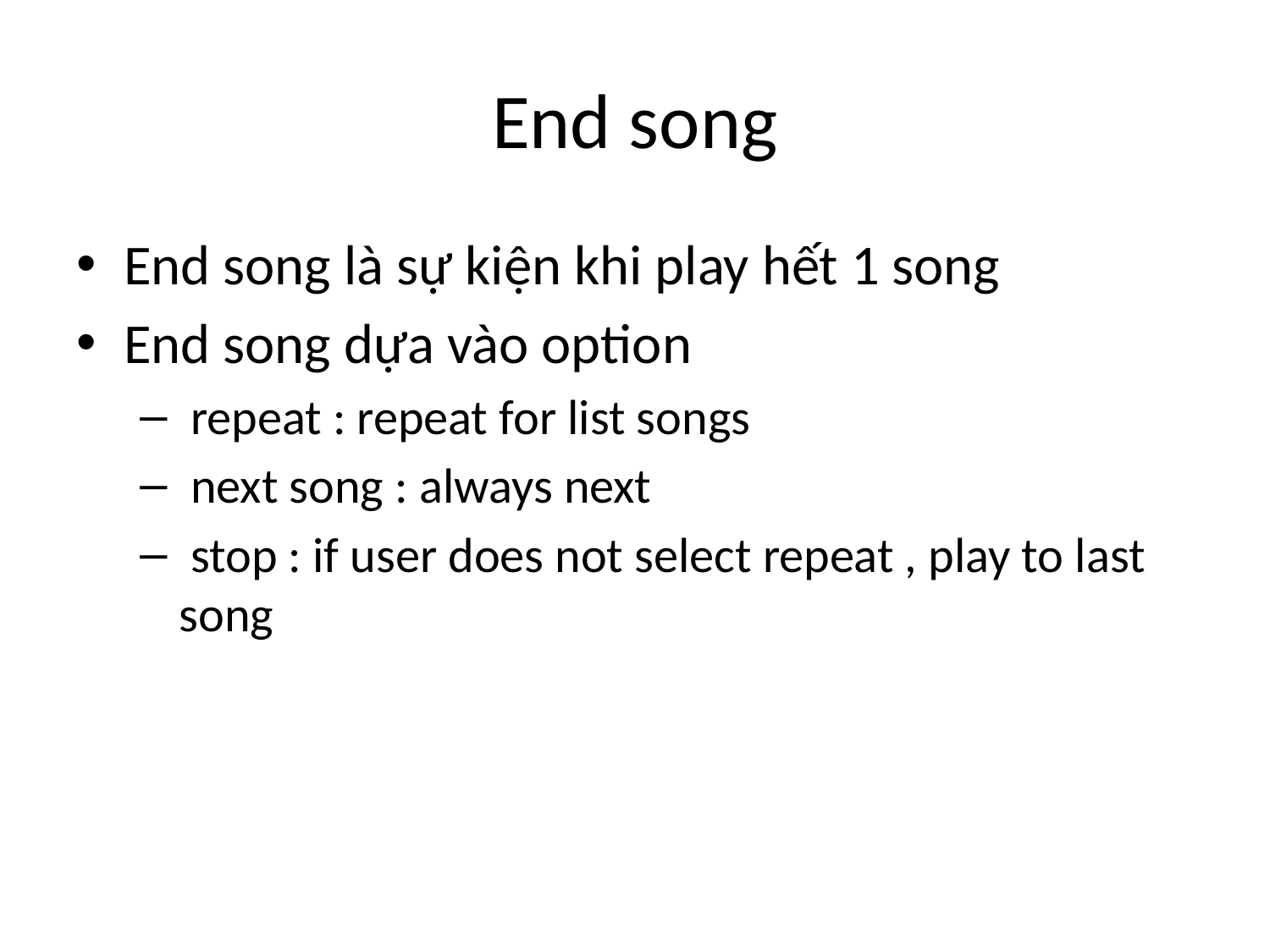

# End song
End song là sự kiện khi play hết 1 song
End song dựa vào option
 repeat : repeat for list songs
 next song : always next
 stop : if user does not select repeat , play to last song